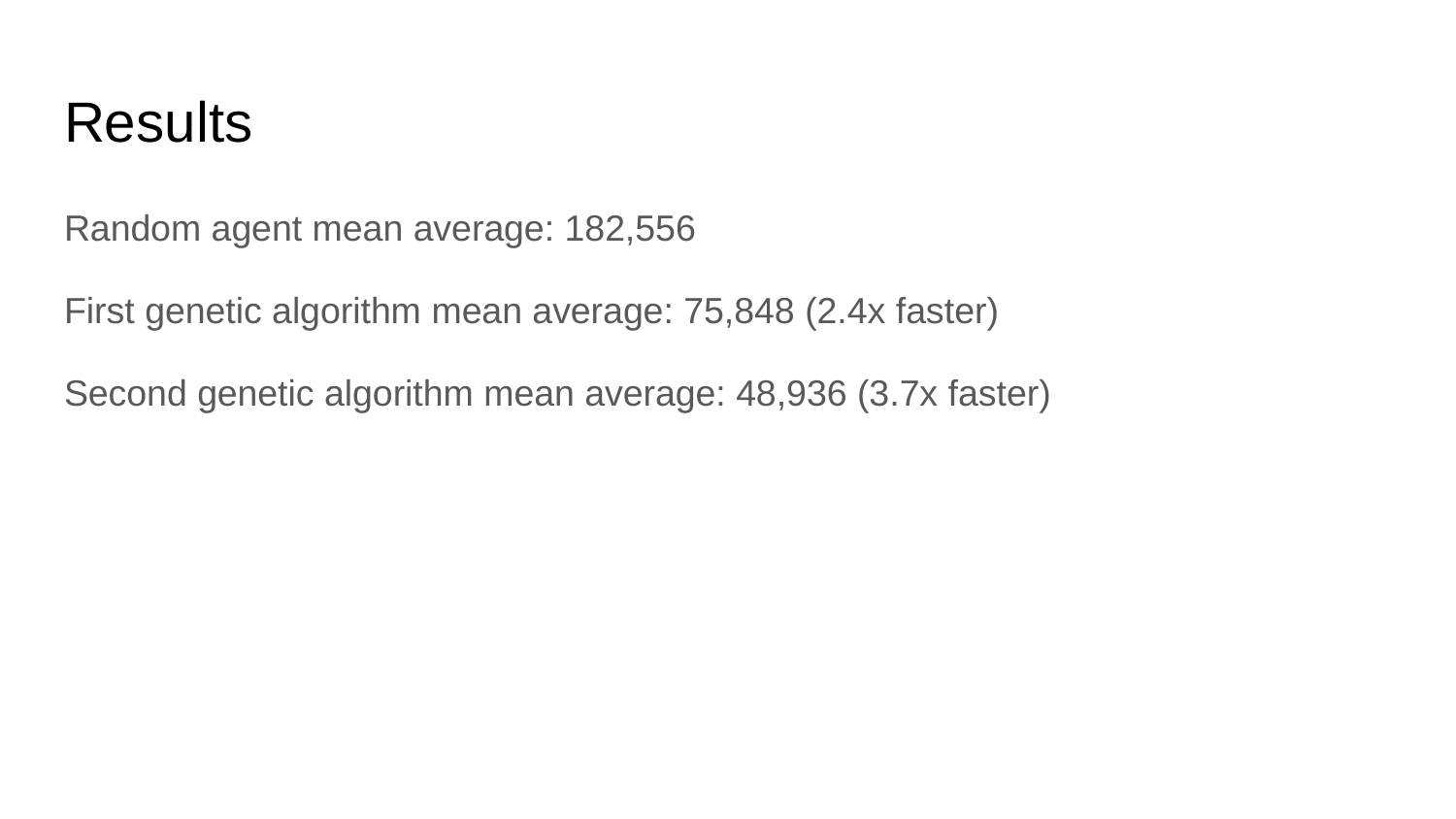

# Results
Random agent mean average: 182,556
First genetic algorithm mean average: 75,848 (2.4x faster)
Second genetic algorithm mean average: 48,936 (3.7x faster)